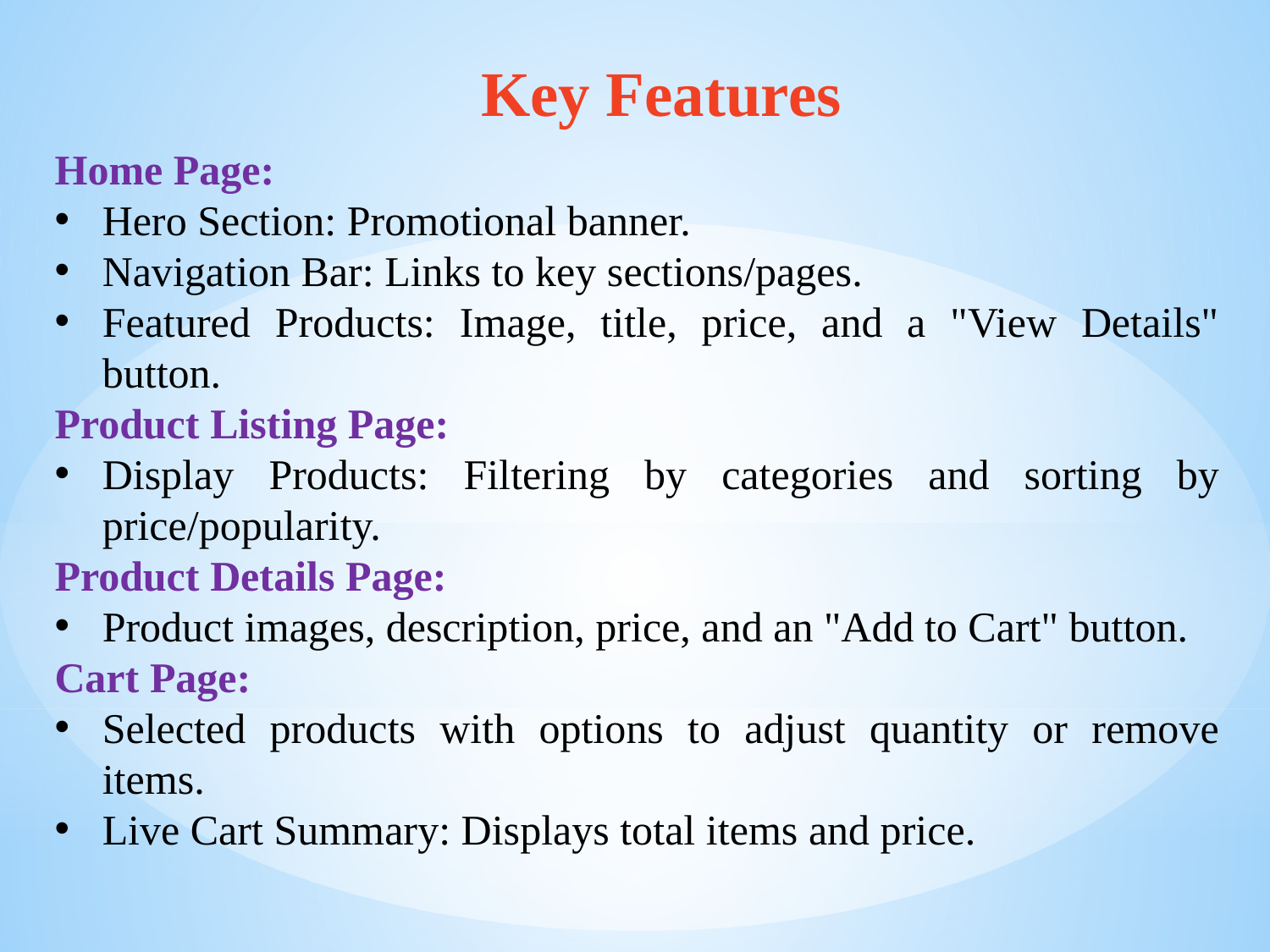

Key Features
Home Page:
Hero Section: Promotional banner.
Navigation Bar: Links to key sections/pages.
Featured Products: Image, title, price, and a "View Details" button.
Product Listing Page:
Display Products: Filtering by categories and sorting by price/popularity.
Product Details Page:
Product images, description, price, and an "Add to Cart" button.
Cart Page:
Selected products with options to adjust quantity or remove items.
Live Cart Summary: Displays total items and price.